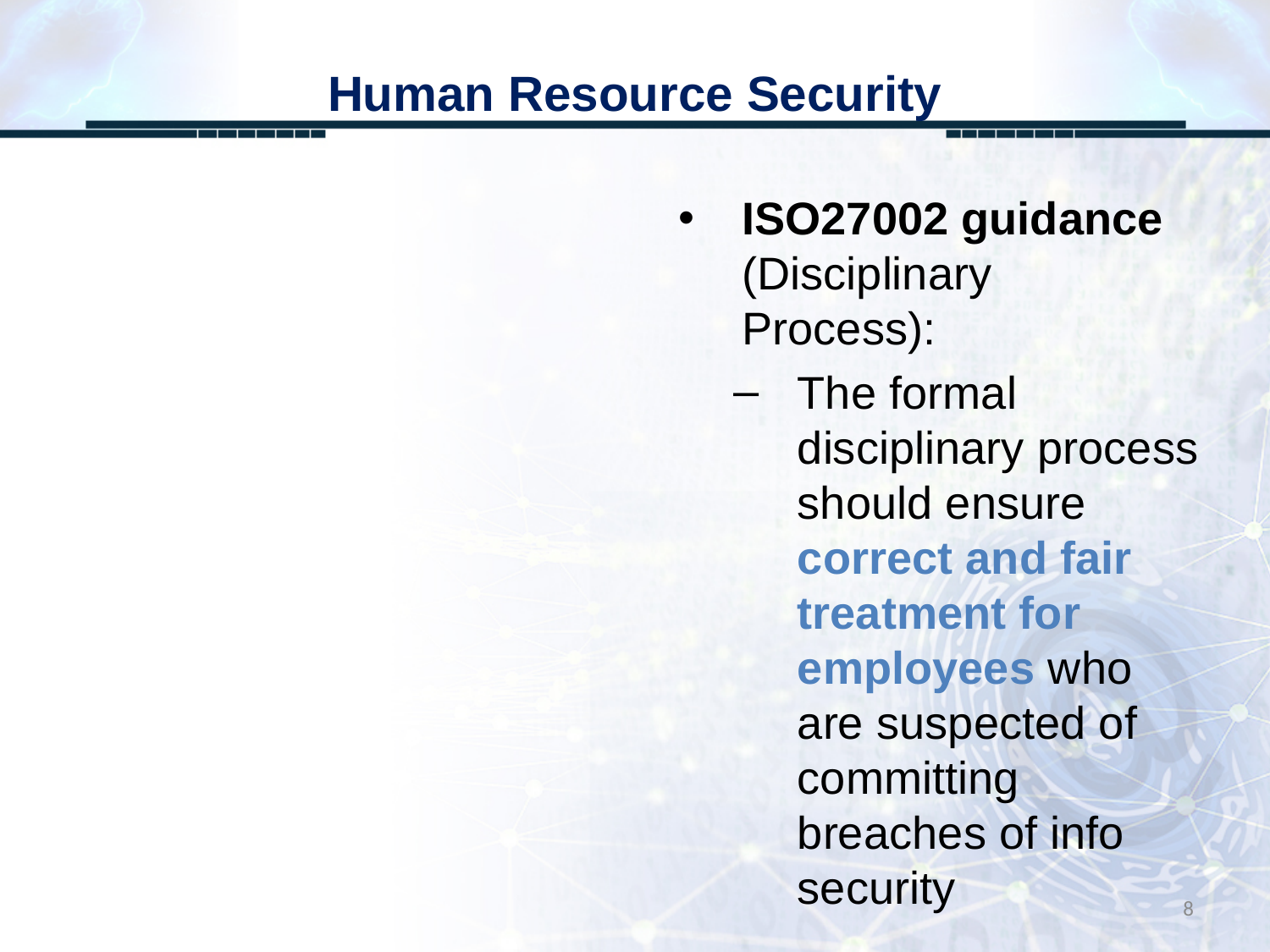

# Human Resource Security
ISO27002 guidance (Disciplinary Process):
The formal disciplinary process should ensure correct and fair treatment for employees who are suspected of committing breaches of info security
8